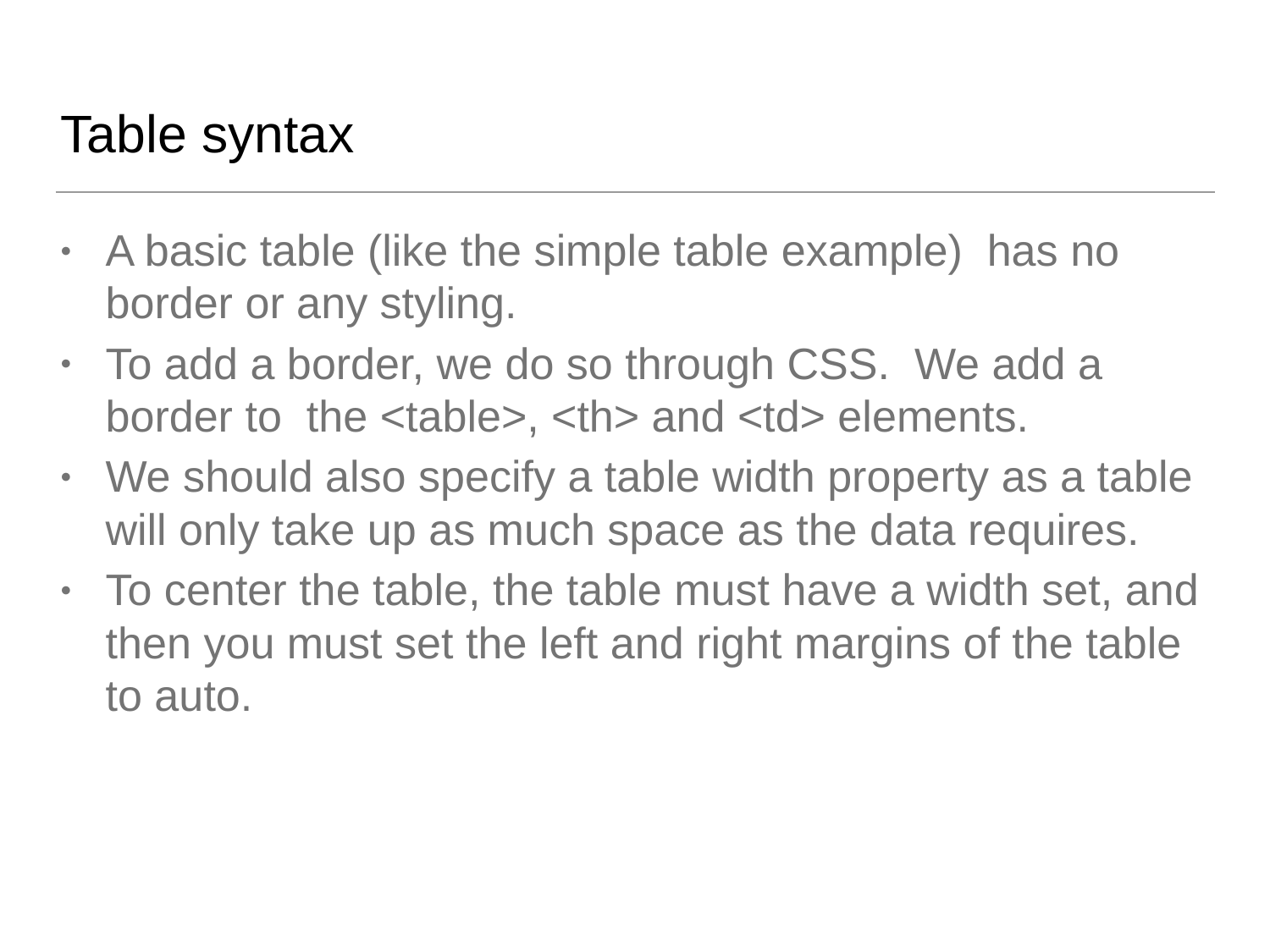

# Table syntax
A basic table (like the simple table example)  has no border or any styling.
To add a border, we do so through CSS.  We add a border to  the <table>, <th> and <td> elements.
We should also specify a table width property as a table will only take up as much space as the data requires.
To center the table, the table must have a width set, and then you must set the left and right margins of the table to auto.